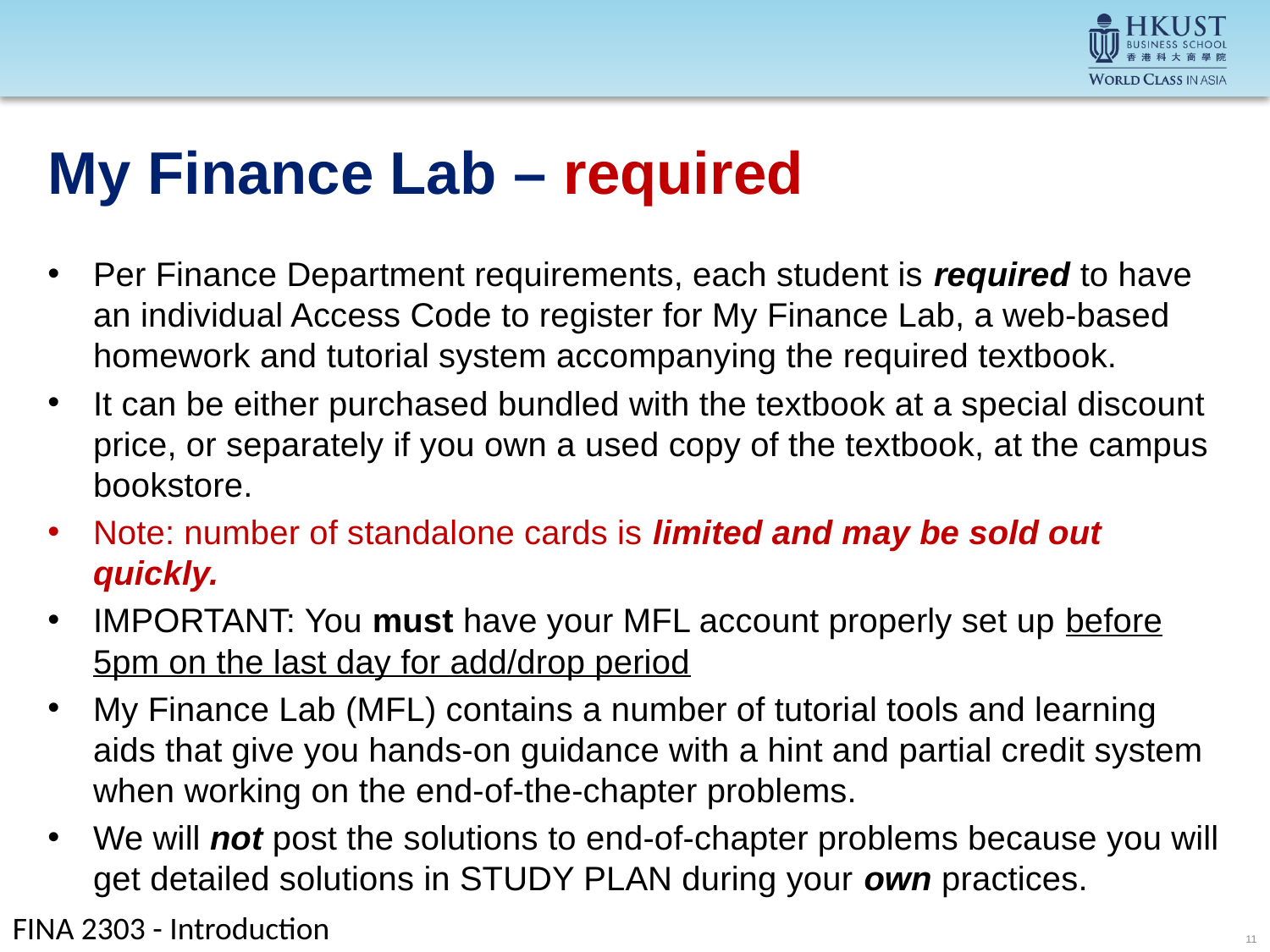

# My Finance Lab – required
Per Finance Department requirements, each student is required to have an individual Access Code to register for My Finance Lab, a web-based homework and tutorial system accompanying the required textbook.
It can be either purchased bundled with the textbook at a special discount price, or separately if you own a used copy of the textbook, at the campus bookstore.
Note: number of standalone cards is limited and may be sold out quickly.
IMPORTANT: You must have your MFL account properly set up before 5pm on the last day for add/drop period
My Finance Lab (MFL) contains a number of tutorial tools and learning aids that give you hands-on guidance with a hint and partial credit system when working on the end-of-the-chapter problems.
We will not post the solutions to end-of-chapter problems because you will get detailed solutions in STUDY PLAN during your own practices.

FINA 2303 - Introduction
11